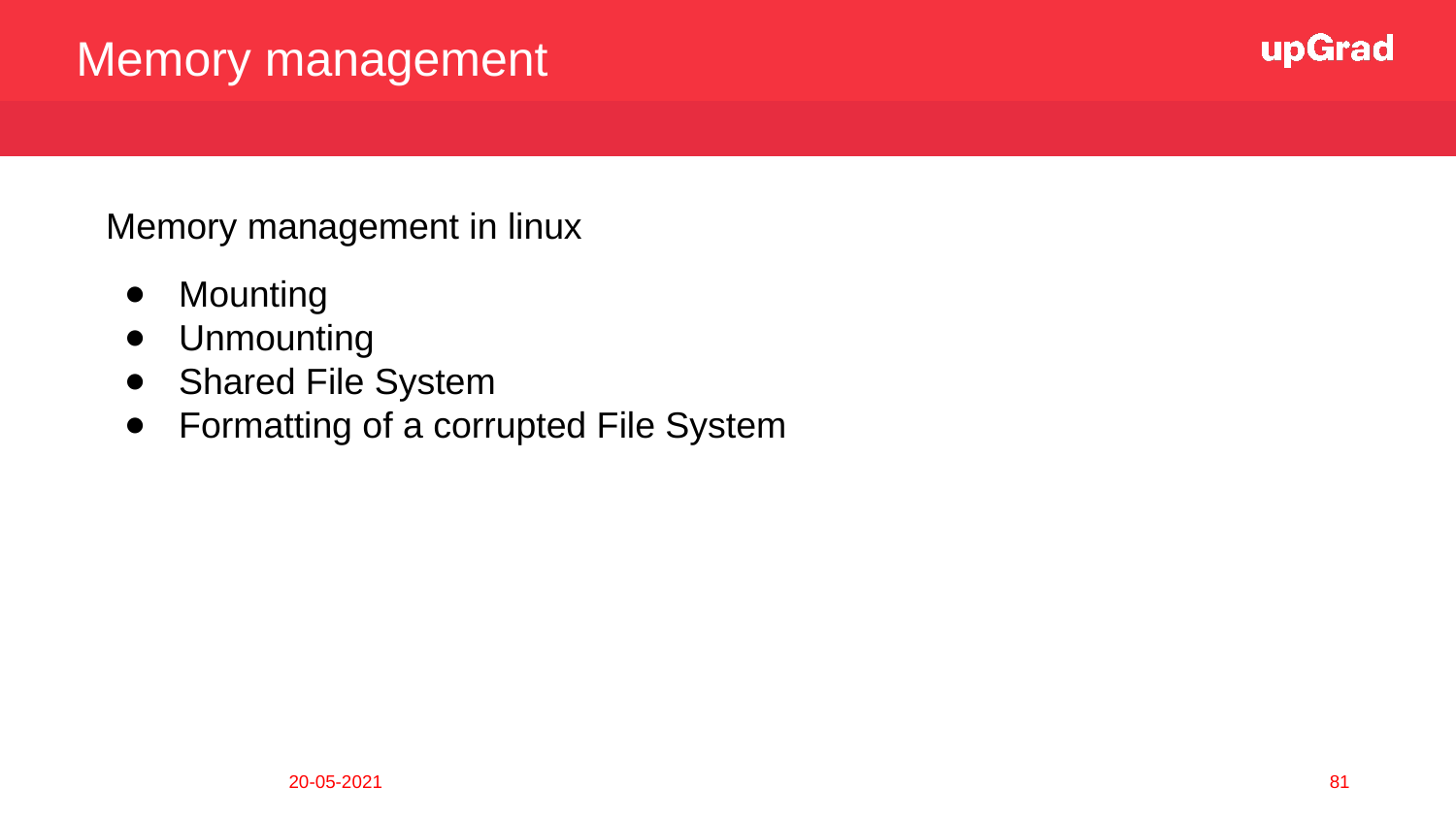

Memory management

Memory management in linux
Mounting
Unmounting
Shared File System
Formatting of a corrupted File System

81
20-05-2021